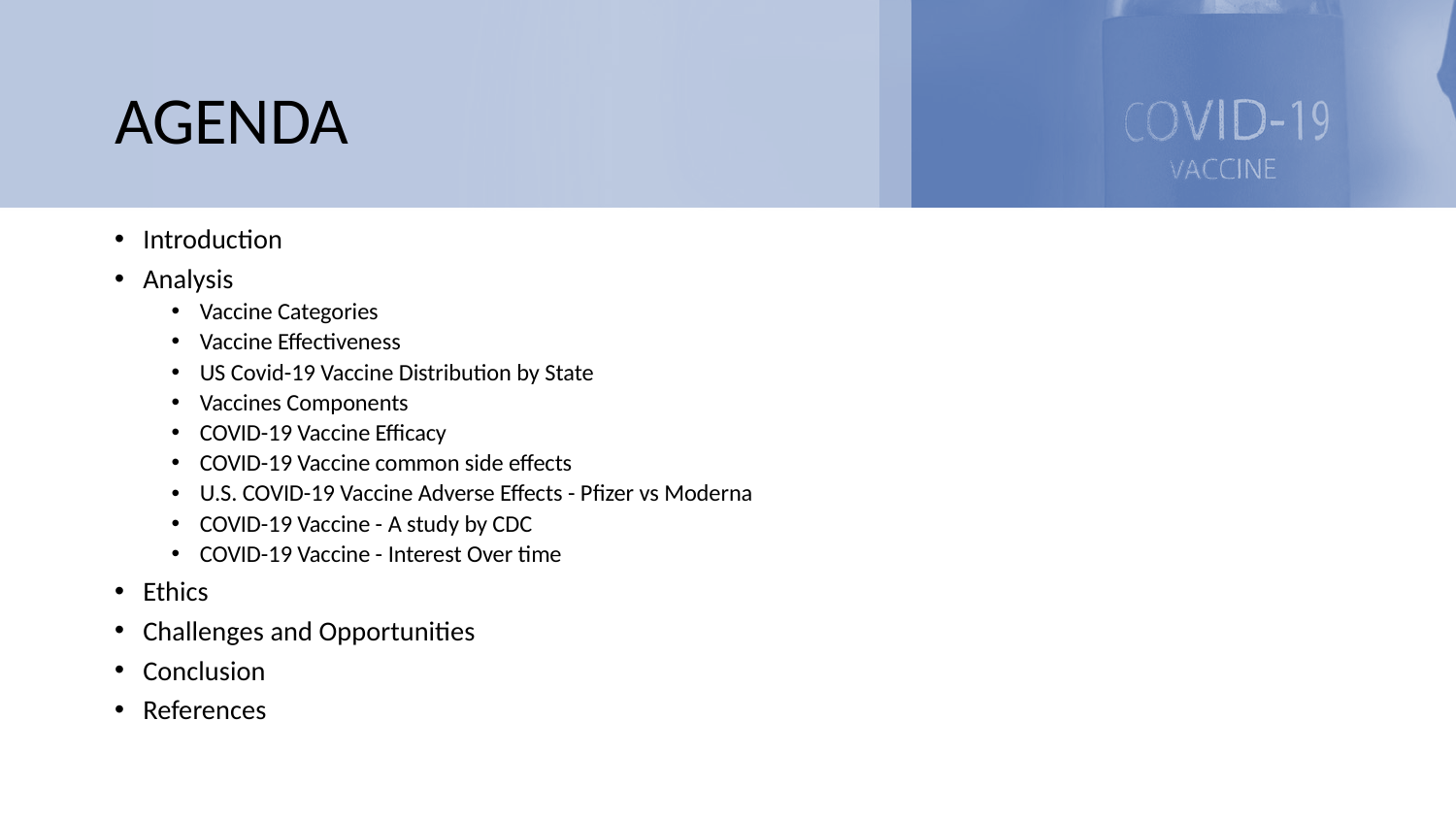

# AGENDA
Introduction
Analysis
Vaccine Categories
Vaccine Effectiveness
US Covid-19 Vaccine Distribution by State
Vaccines Components
COVID-19 Vaccine Efficacy
COVID-19 Vaccine common side effects
U.S. COVID-19 Vaccine Adverse Effects - Pfizer vs Moderna
COVID-19 Vaccine - A study by CDC
COVID-19 Vaccine - Interest Over time
Ethics
Challenges and Opportunities
Conclusion
References